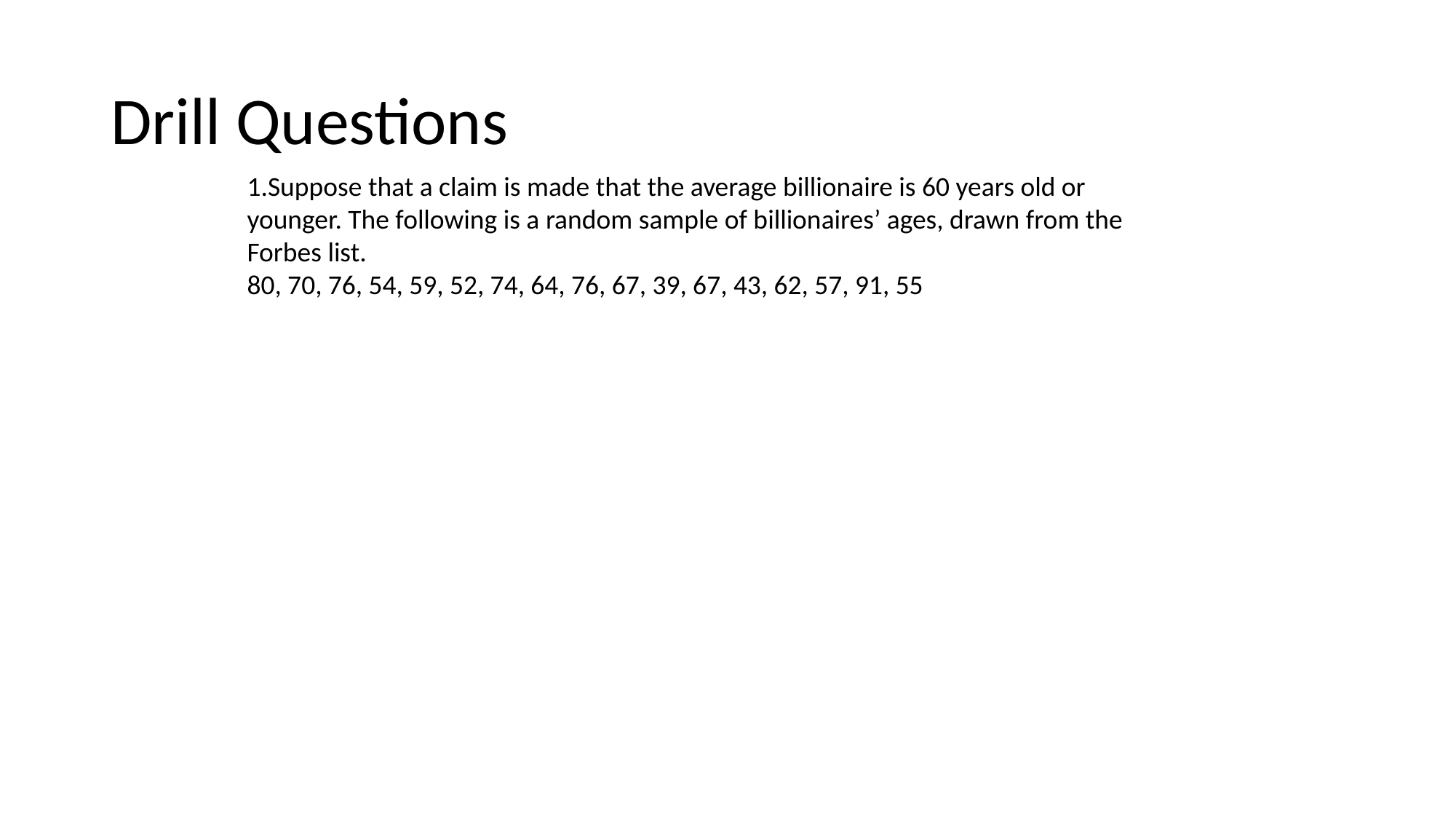

# Drill Questions
1.Suppose that a claim is made that the average billionaire is 60 years old or younger. The following is a random sample of billionaires’ ages, drawn from the Forbes list.
80, 70, 76, 54, 59, 52, 74, 64, 76, 67, 39, 67, 43, 62, 57, 91, 55